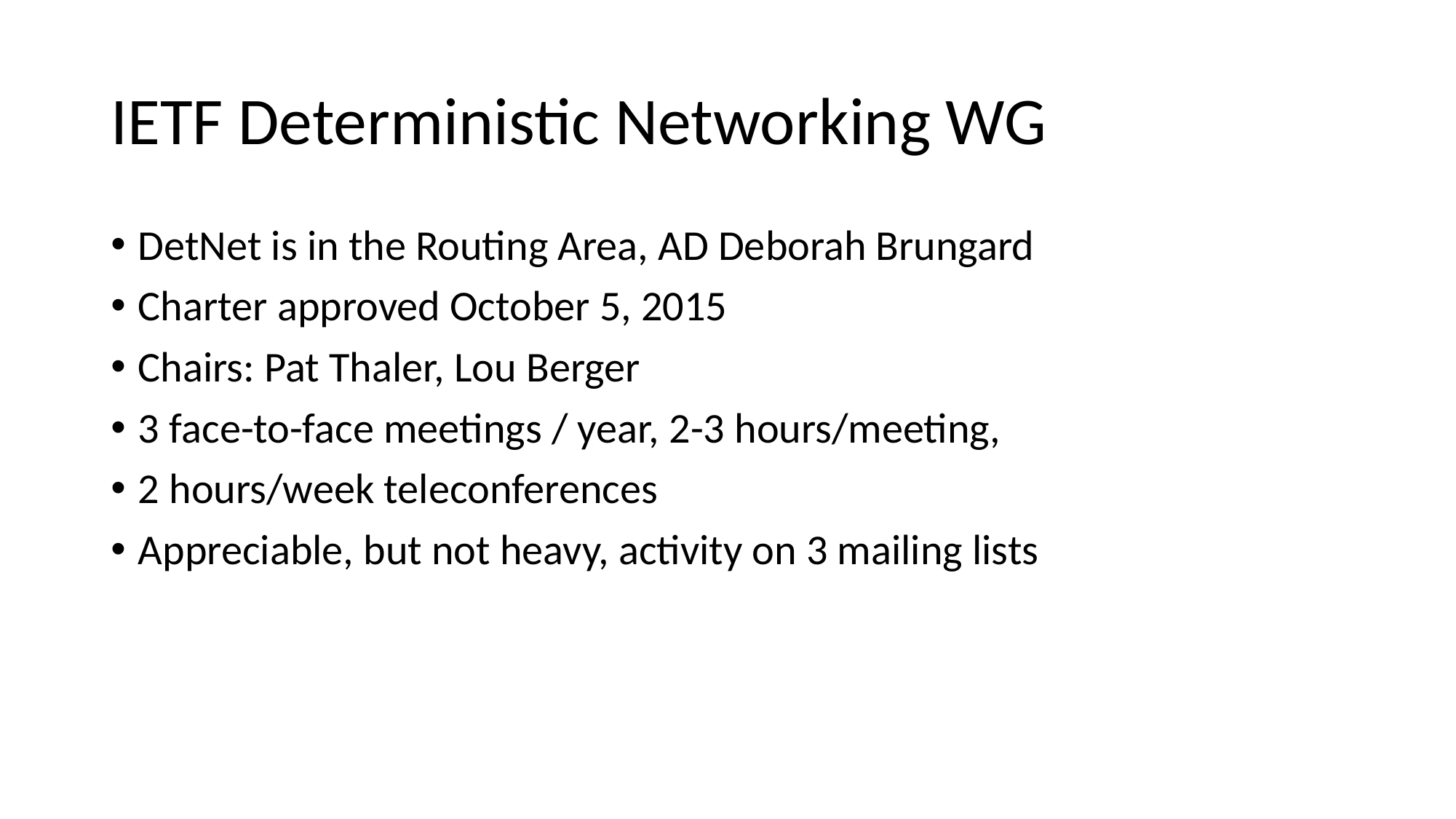

# IETF Deterministic Networking WG
DetNet is in the Routing Area, AD Deborah Brungard
Charter approved October 5, 2015
Chairs: Pat Thaler, Lou Berger
3 face-to-face meetings / year, 2-3 hours/meeting,
2 hours/week teleconferences
Appreciable, but not heavy, activity on 3 mailing lists